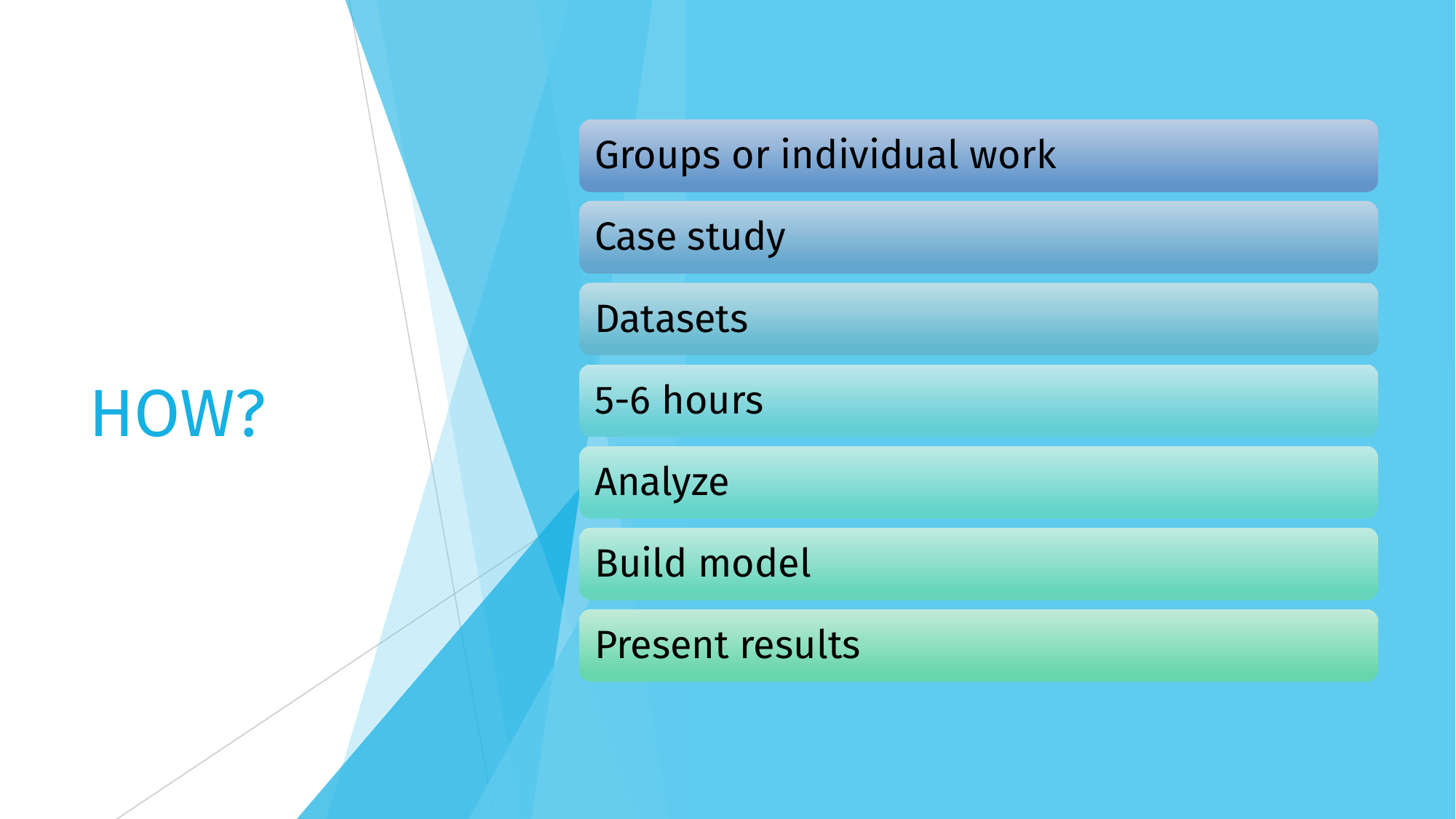

Groups or individual work

Case study

Datasets

5-6 hours

Analyze

Build model

Present results
# HOW?